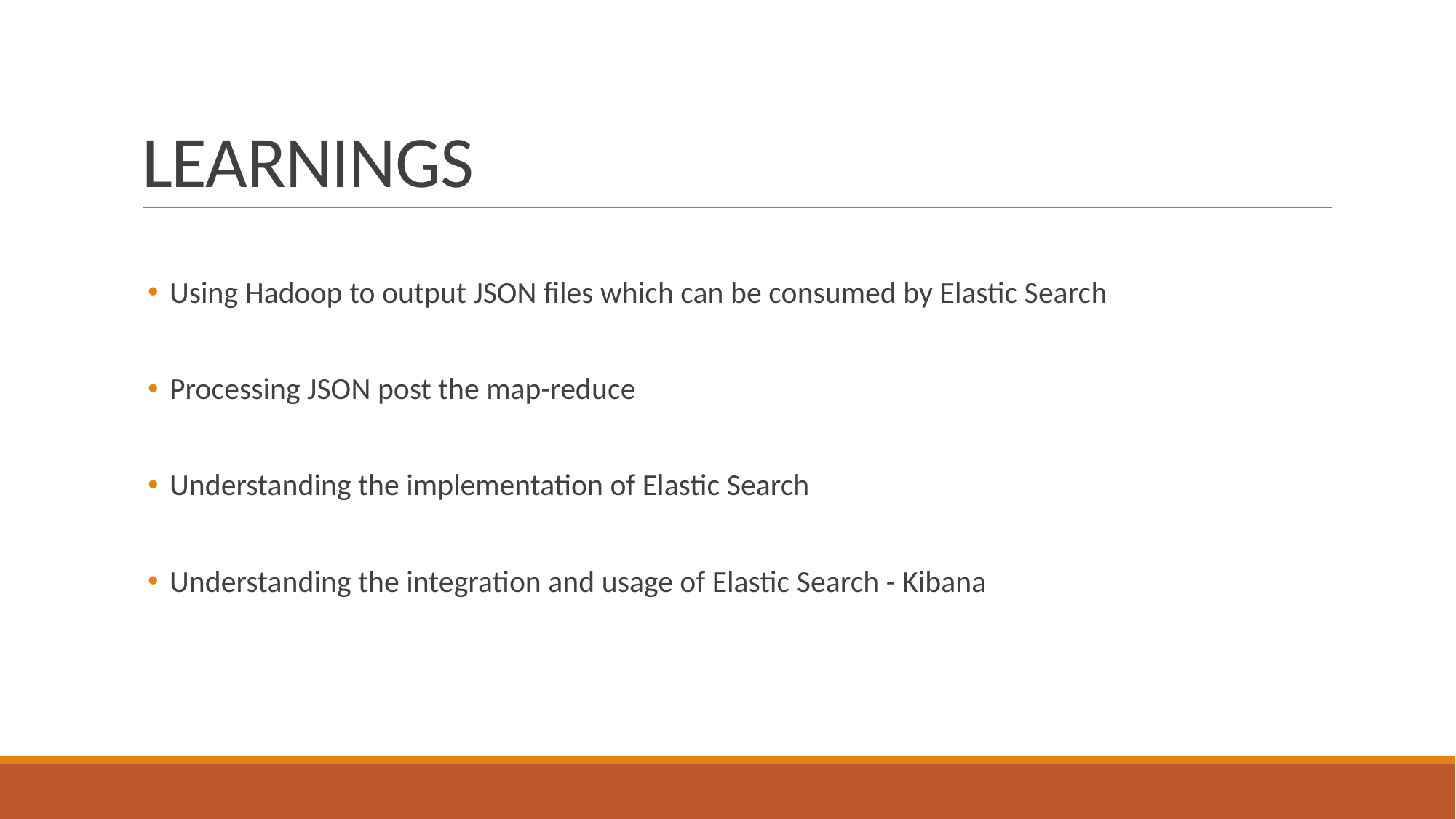

# LEARNINGS
Using Hadoop to output JSON files which can be consumed by Elastic Search

Processing JSON post the map-reduce

Understanding the implementation of Elastic Search

Understanding the integration and usage of Elastic Search - Kibana